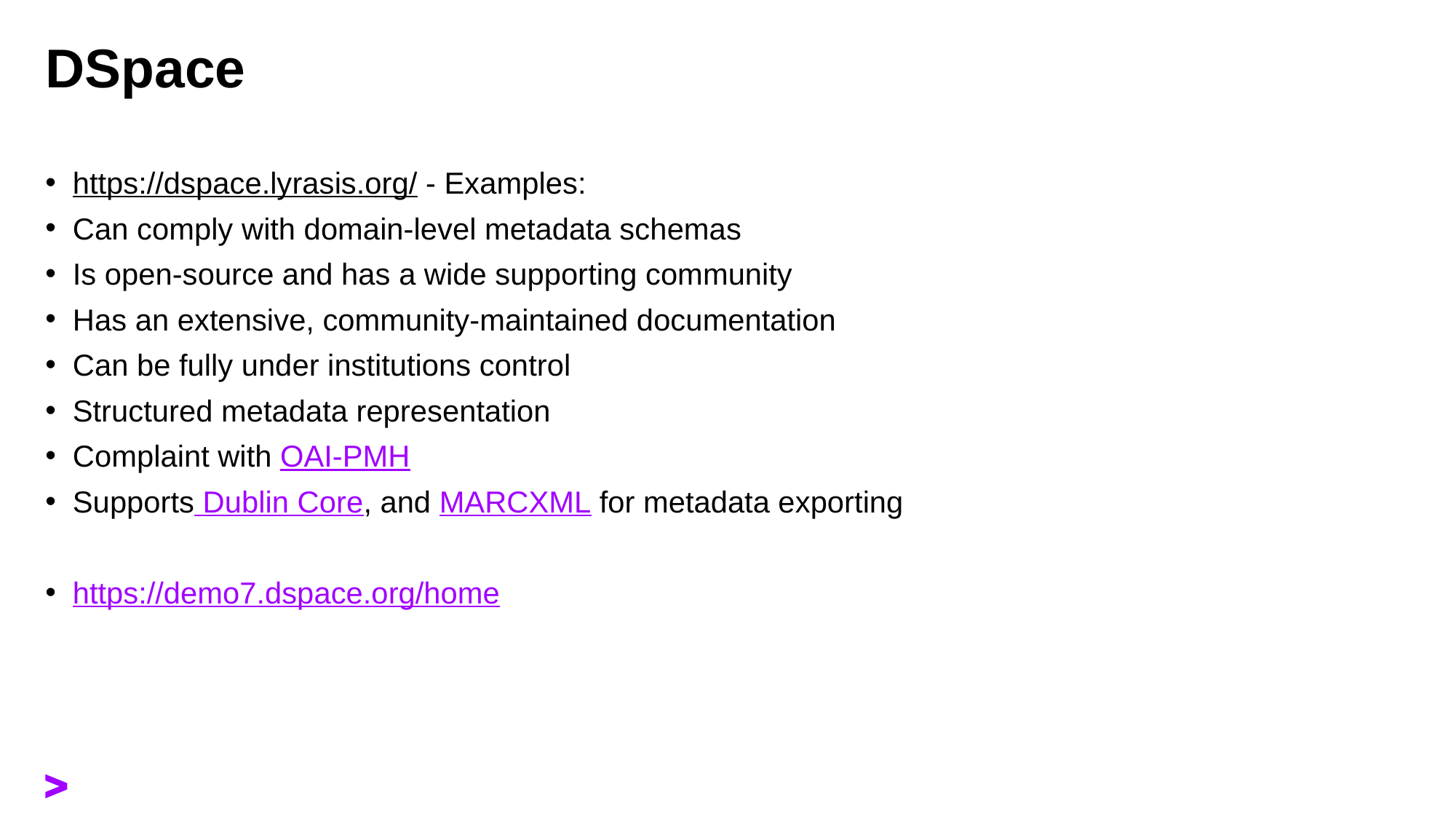

# DSpace
https://dspace.lyrasis.org/ - Examples:
Can comply with domain-level metadata schemas
Is open-source and has a wide supporting community
Has an extensive, community-maintained documentation
Can be fully under institutions control
Structured metadata representation
Complaint with OAI-PMH
Supports Dublin Core, and MARCXML for metadata exporting

https://demo7.dspace.org/home